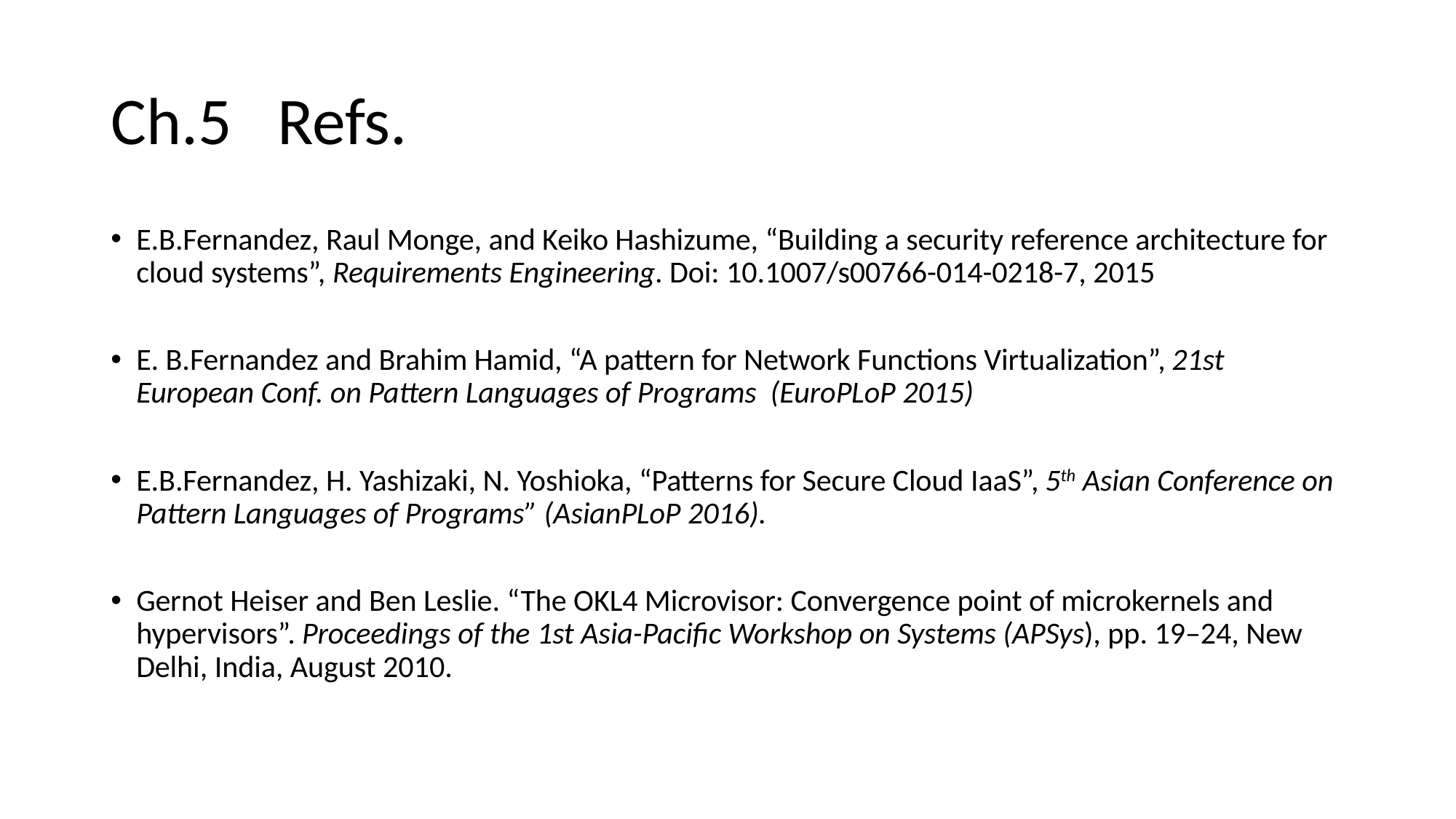

# Ch.5   Refs.
E.B.Fernandez, Raul Monge, and Keiko Hashizume, “Building a security reference architecture for cloud systems”, Requirements Engineering. Doi: 10.1007/s00766-014-0218-7, 2015

E. B.Fernandez and Brahim Hamid, “A pattern for Network Functions Virtualization”, 21st European Conf. on Pattern Languages of Programs  (EuroPLoP 2015)

E.B.Fernandez, H. Yashizaki, N. Yoshioka, “Patterns for Secure Cloud IaaS”, 5th Asian Conference on Pattern Languages of Programs” (AsianPLoP 2016).

Gernot Heiser and Ben Leslie. “The OKL4 Microvisor: Convergence point of microkernels and hypervisors”. Proceedings of the 1st Asia-Paciﬁc Workshop on Systems (APSys), pp. 19–24, New Delhi, India, August 2010.